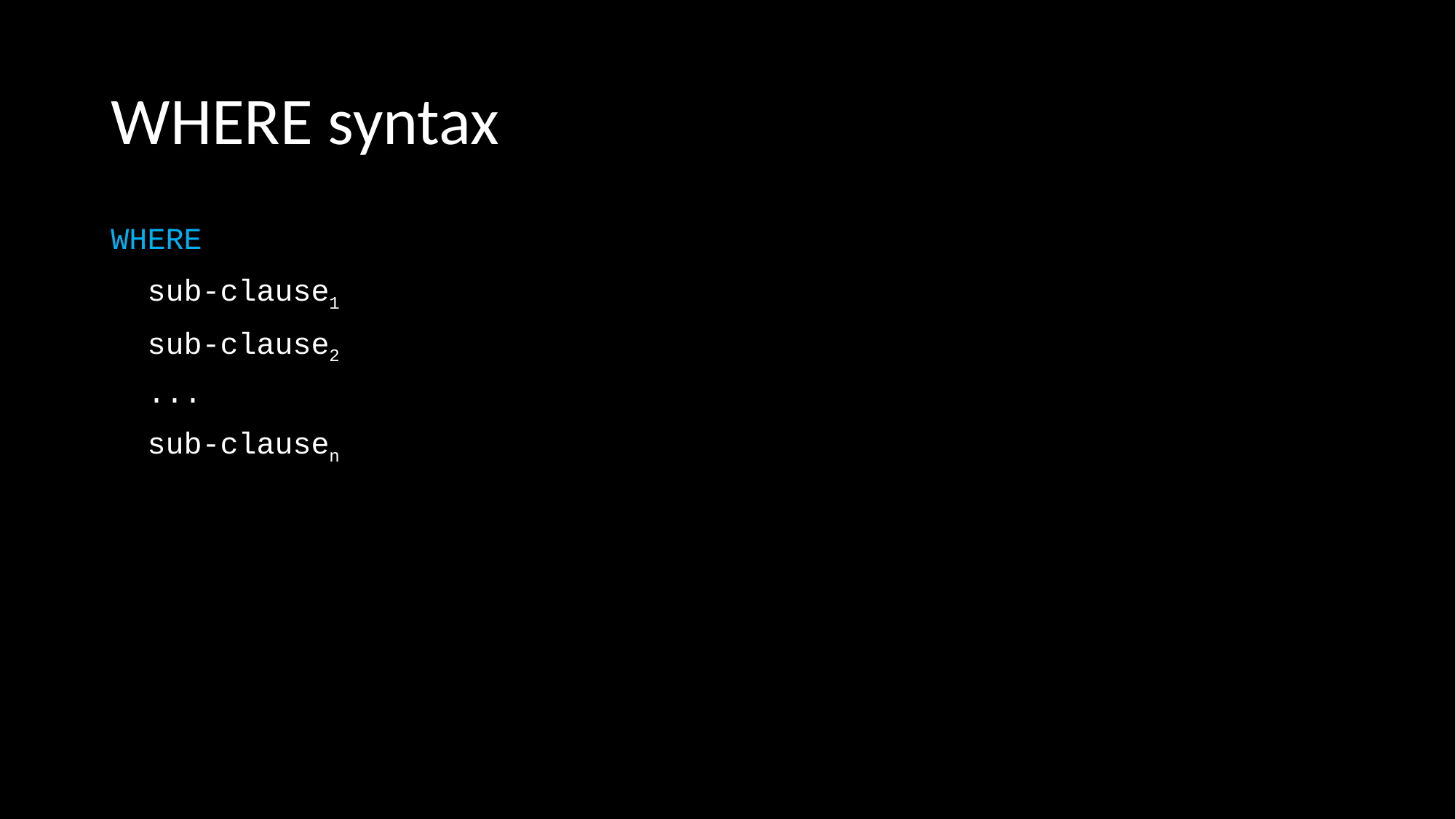

# WHERE syntax
WHERE
  sub-clause1
  sub-clause2
  ...
  sub-clausen